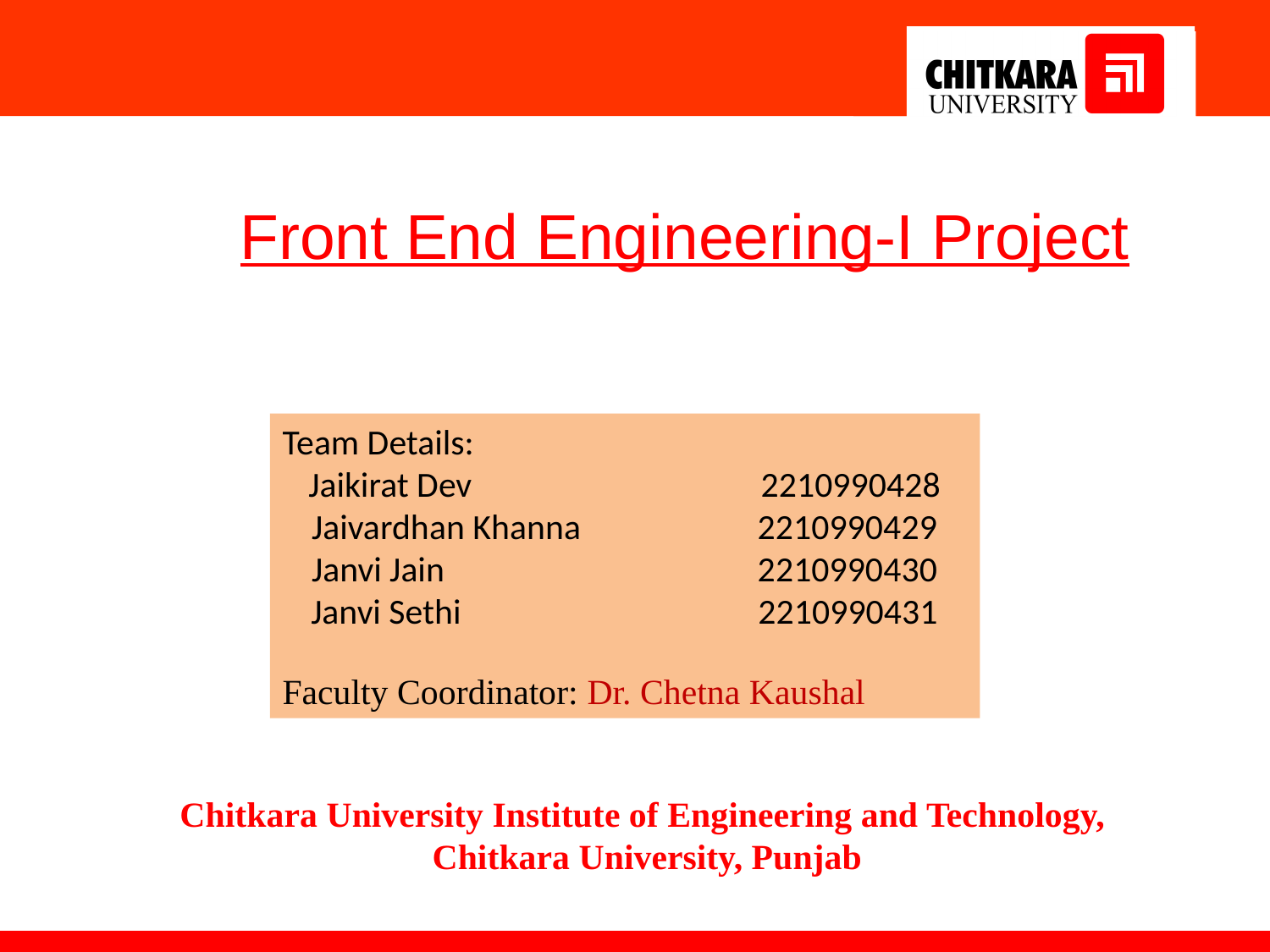

Front End Engineering-I Project
Team Details:
Jaikirat Dev                                    2210990428
Jaivardhan Khanna                      2210990429
Janvi Jain                                       2210990430
Janvi Sethi                                     2210990431

Faculty Coordinator: Dr. Chetna Kaushal
:

Chitkara University Institute of Engineering and Technology,
Chitkara University, Punjab